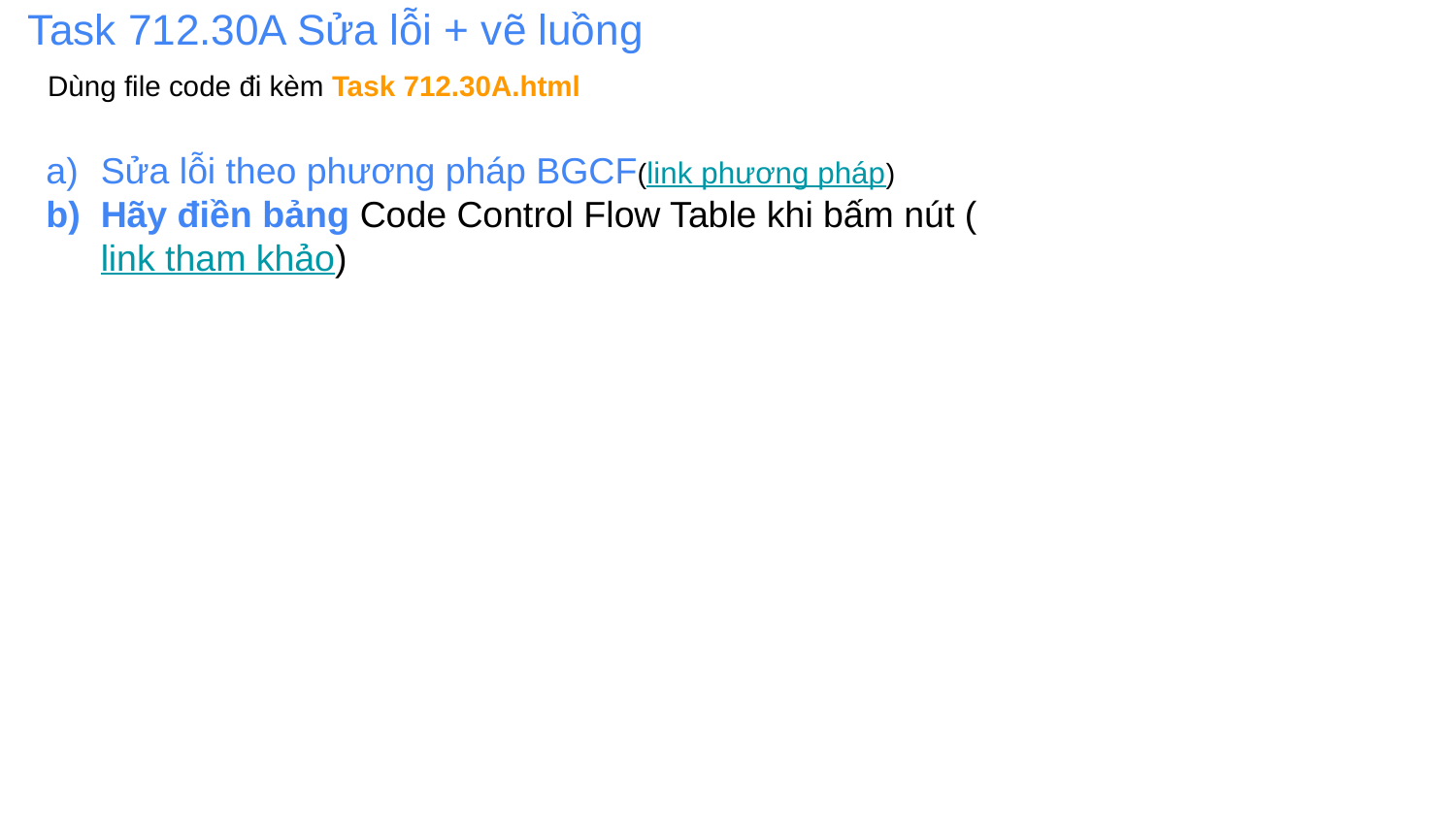

# Task 712.30A Sửa lỗi + vẽ luồng
  Dùng file code đi kèm Task 712.30A.html
Sửa lỗi theo phương pháp BGCF(link phương pháp)
Hãy điền bảng Code Control Flow Table khi bấm nút (link tham khảo)